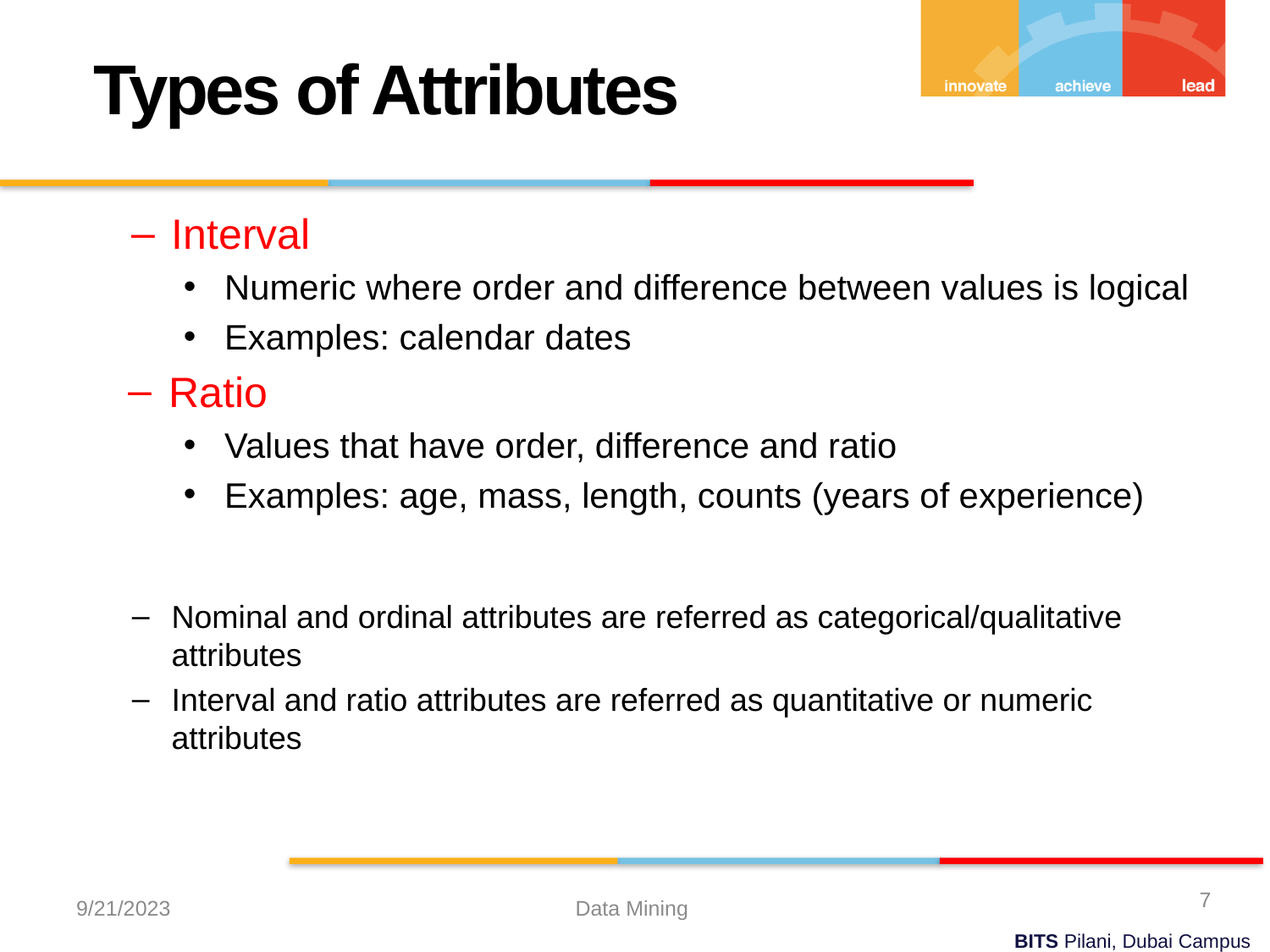

Types of Attributes
Interval
Numeric where order and difference between values is logical
Examples: calendar dates
Ratio
Values that have order, difference and ratio
Examples: age, mass, length, counts (years of experience)

Nominal and ordinal attributes are referred as categorical/qualitative attributes
Interval and ratio attributes are referred as quantitative or numeric attributes

7
9/21/2023
Data Mining